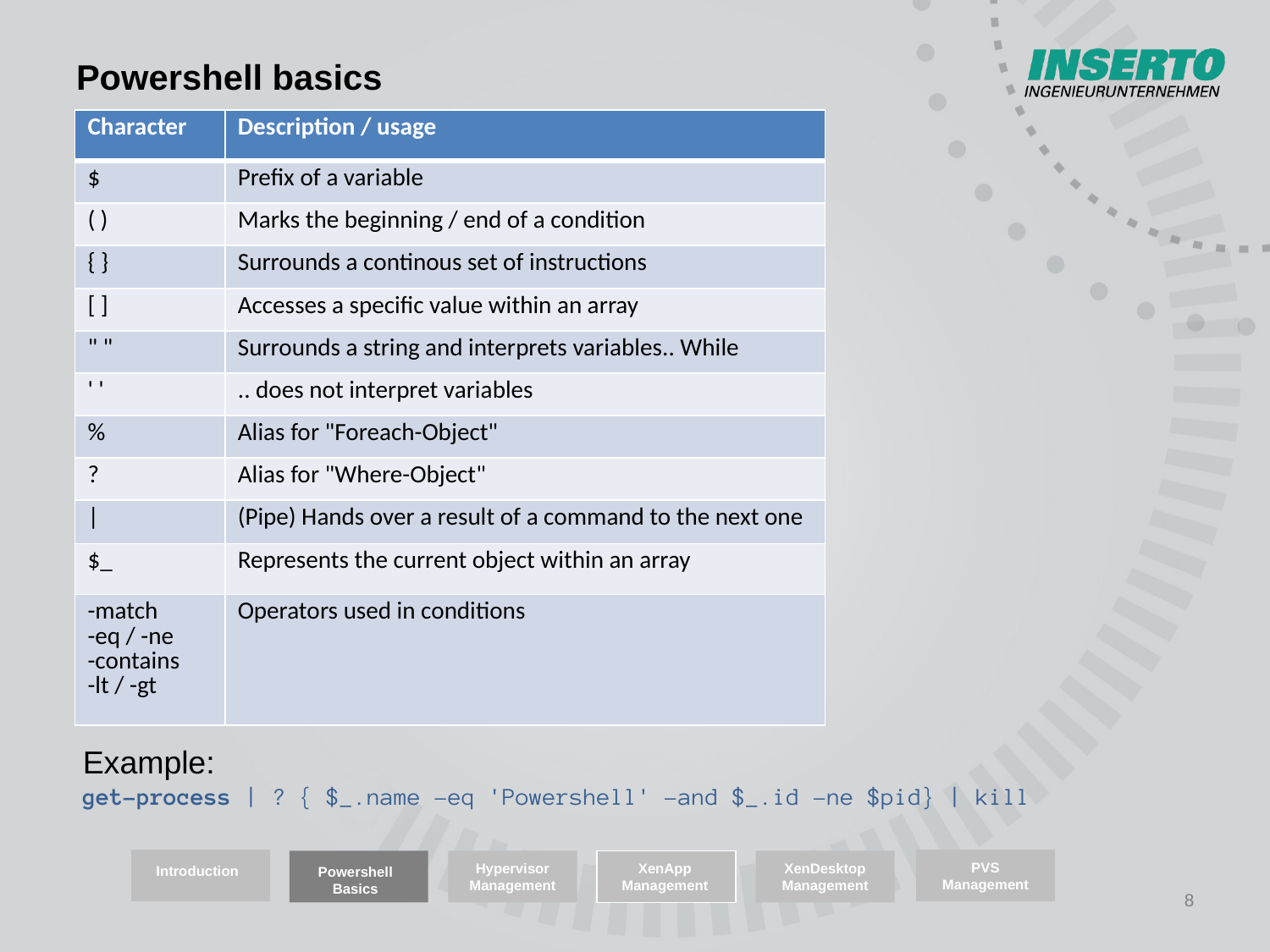

# Powershell basics

| Character | Description / usage |
| --- | --- |
| $ | Prefix of a variable |
| ( ) | Marks the beginning / end of a condition |
| { } | Surrounds a continous set of instructions |
| [ ] | Accesses a specific value within an array |
| " " | Surrounds a string and interprets variables.. While |
| ' ' | .. does not interpret variables |
| % | Alias for "Foreach-Object" |
| ? | Alias for "Where-Object" |
| | | (Pipe) Hands over a result of a command to the next one |
| $\_ | Represents the current object within an array |
| -match -eq / -ne -contains -lt / -gt | Operators used in conditions |

Example:
get-process | ? { $_.name –eq 'Powershell' –and $_.id –ne $pid} | kill

PVS Management
Hypervisor
Management
XenDesktop Management

XenApp Management
Introduction
Powershell Basics
8